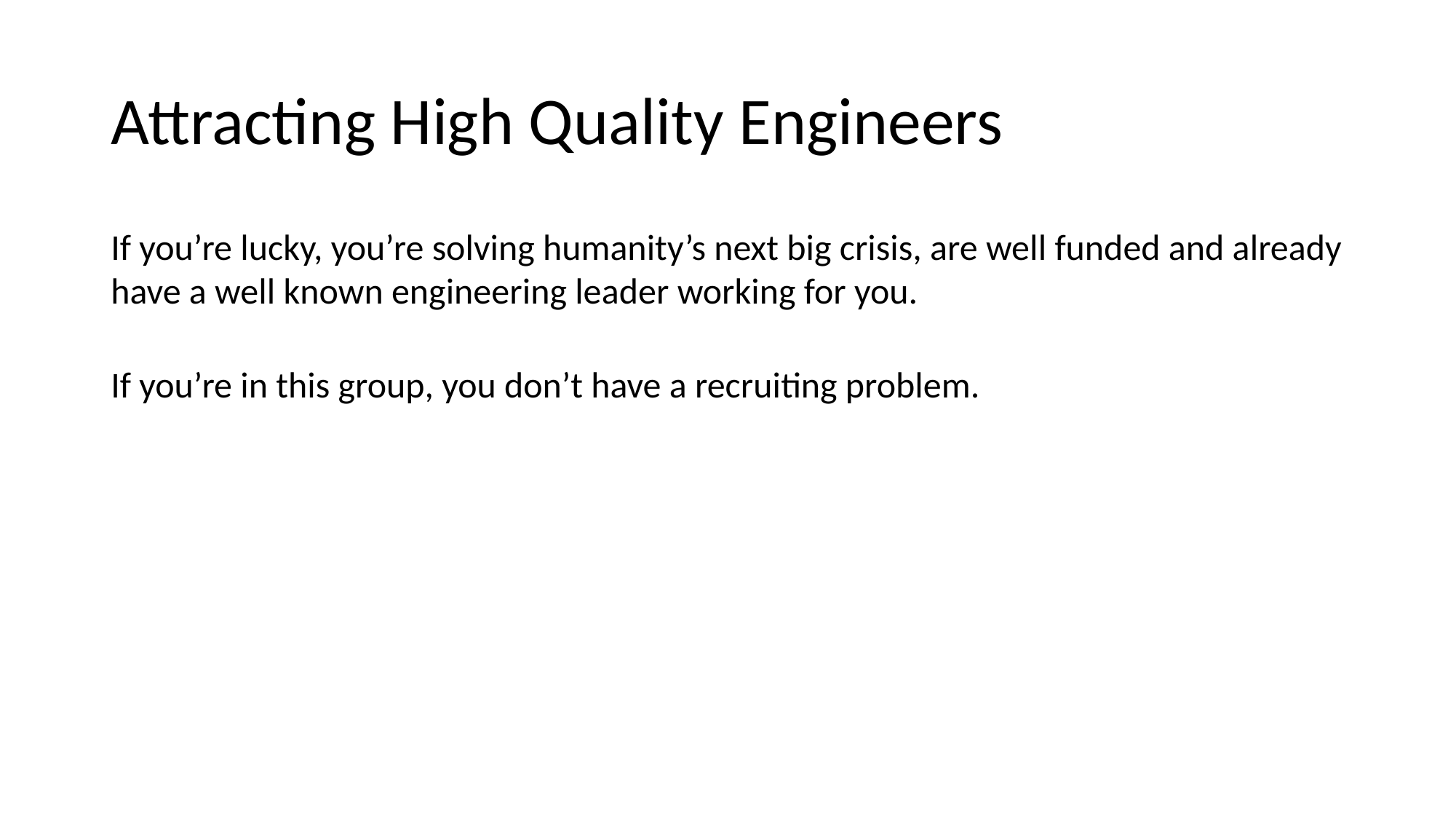

# Attracting High Quality Engineers
If you’re lucky, you’re solving humanity’s next big crisis, are well funded and already have a well known engineering leader working for you.

If you’re in this group, you don’t have a recruiting problem.